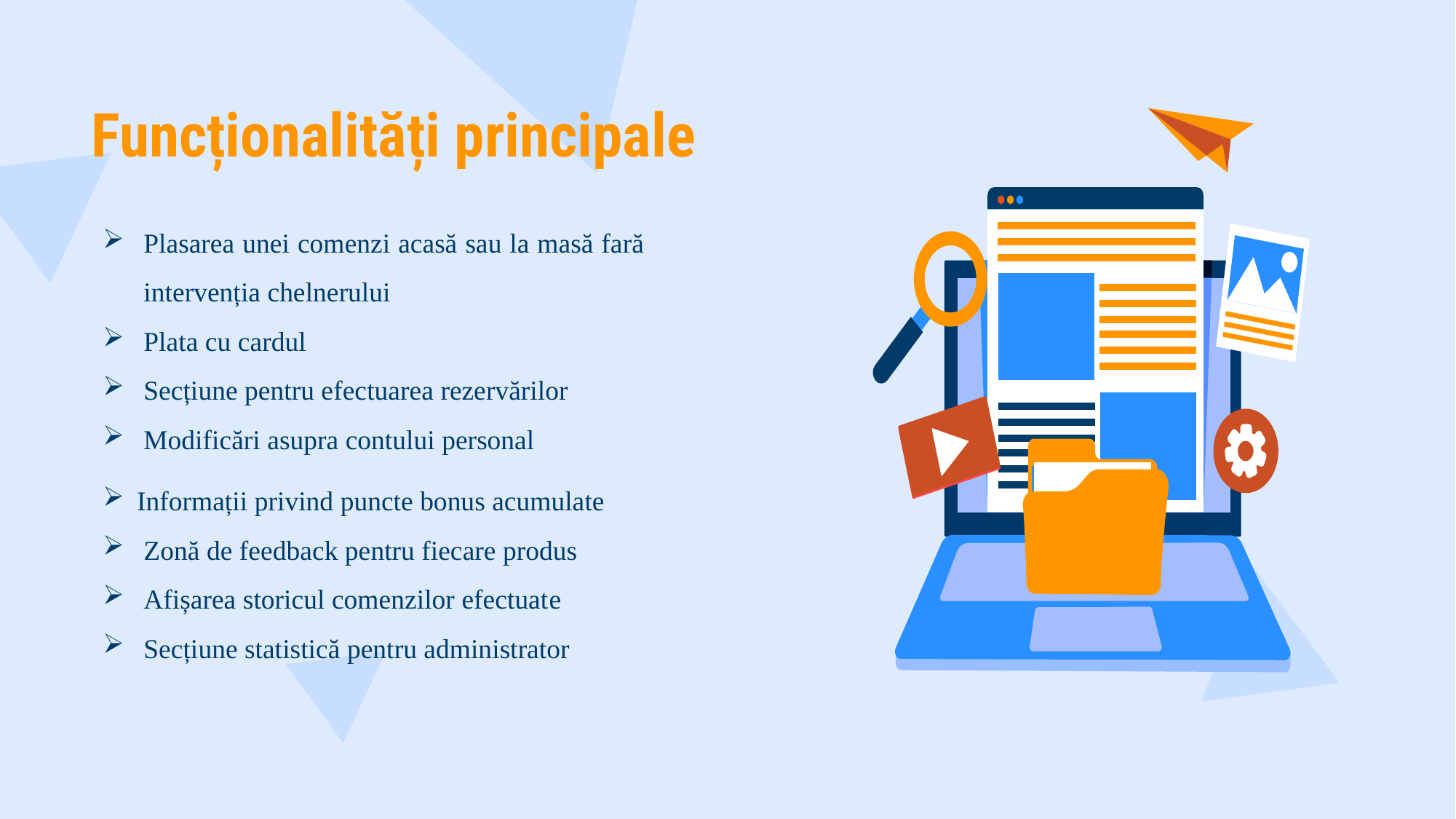

# Funcționalități principale

Plasarea unei comenzi acasă sau la masă fară intervenția chelnerului
Plata cu cardul
Secțiune pentru efectuarea rezervărilor
Modificări asupra contului personal
Informații privind puncte bonus acumulate
Zonă de feedback pentru fiecare produs
Afișarea storicul comenzilor efectuate
Secțiune statistică pentru administrator